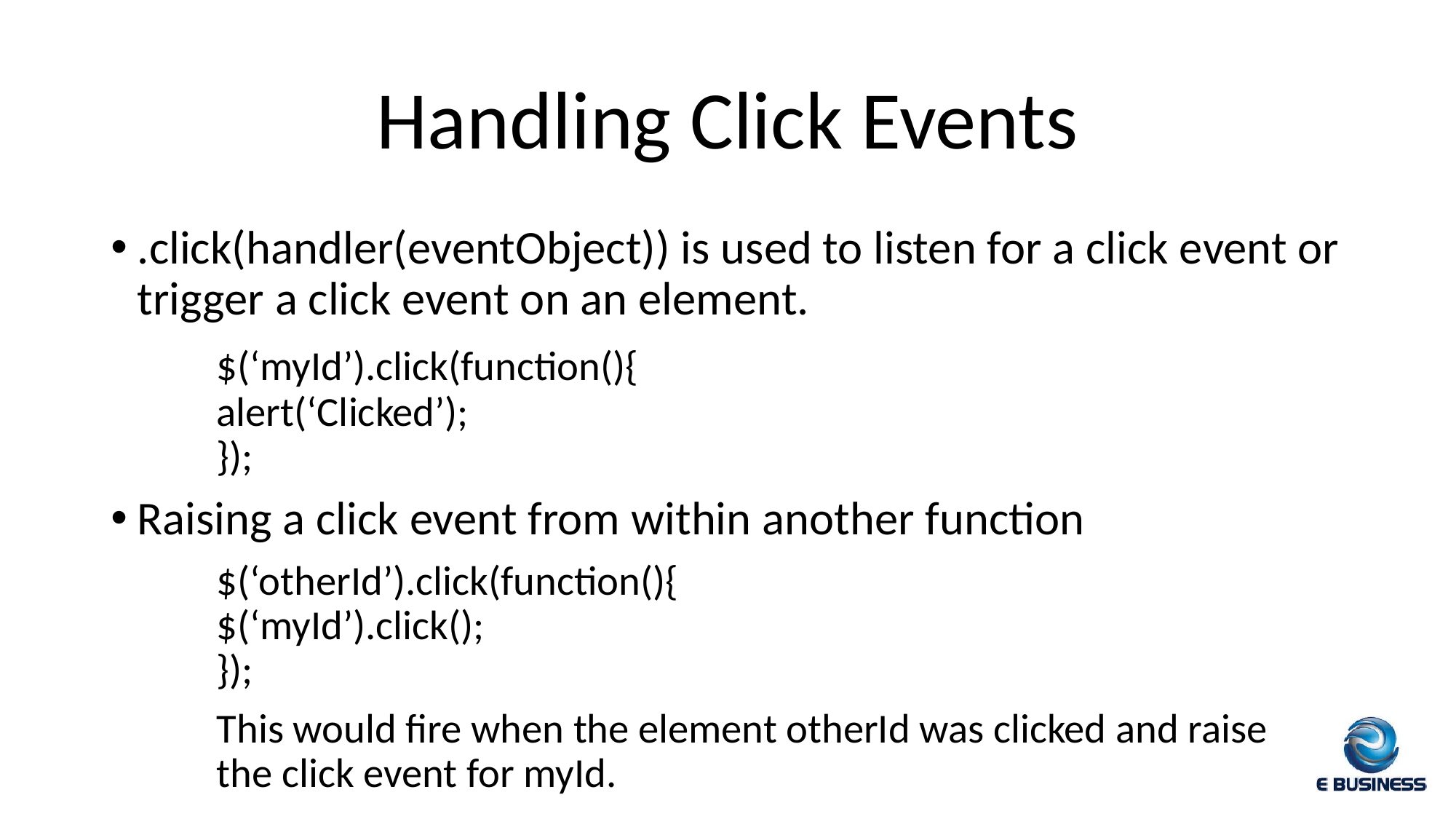

# Handling Click Events
.click(handler(eventObject)) is used to listen for a click event or trigger a click event on an element.
	$(‘myId’).click(function(){
		alert(‘Clicked’);
	});
Raising a click event from within another function
	$(‘otherId’).click(function(){
		$(‘myId’).click();
	});
	This would fire when the element otherId was clicked and raise 	the click event for myId.